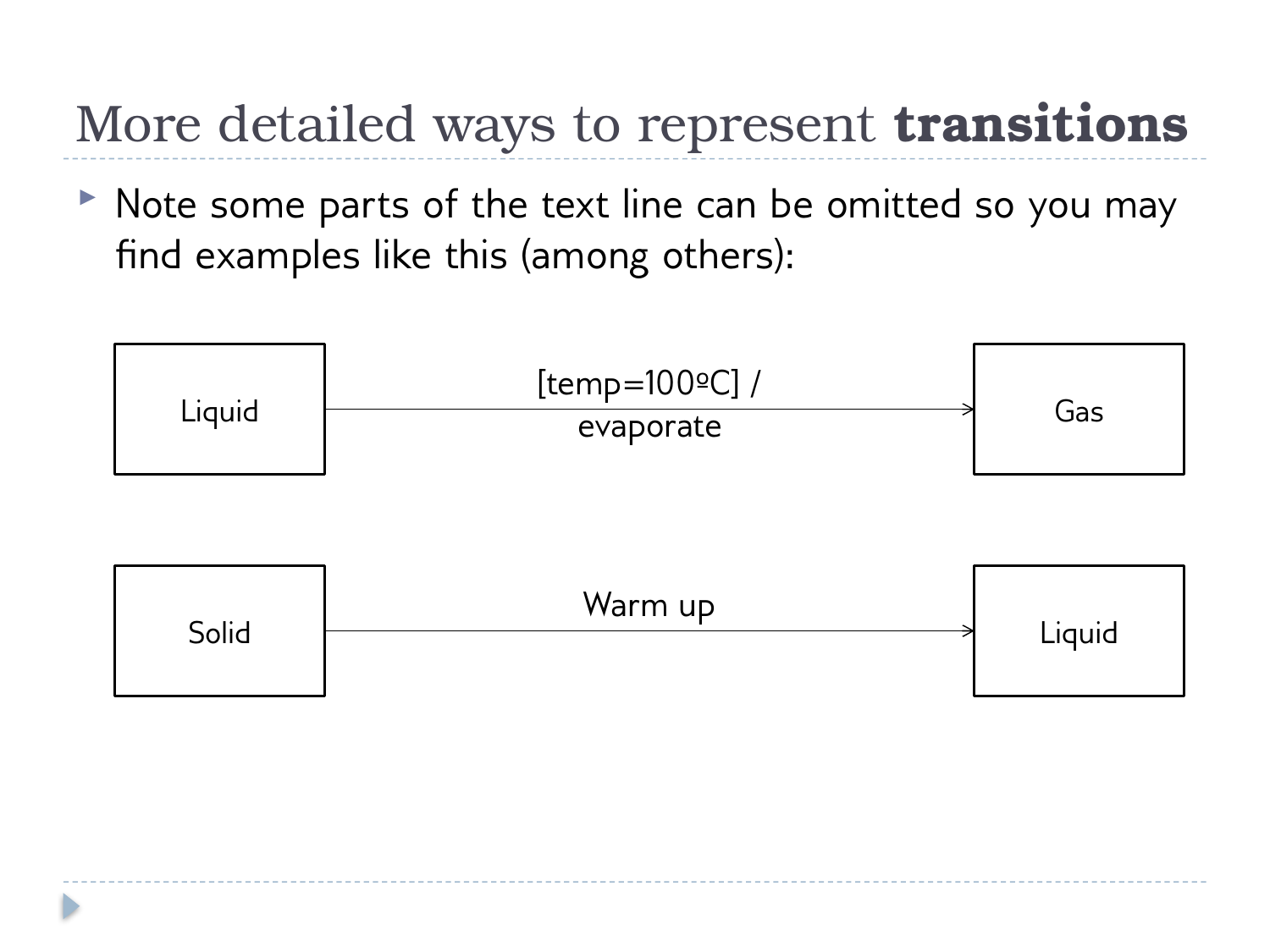

# More detailed ways to represent transitions
Note some parts of the text line can be omitted so you may find examples like this (among others):

Liquid
Gas
[temp=100ºC] / evaporate
Solid
Liquid
Warm up